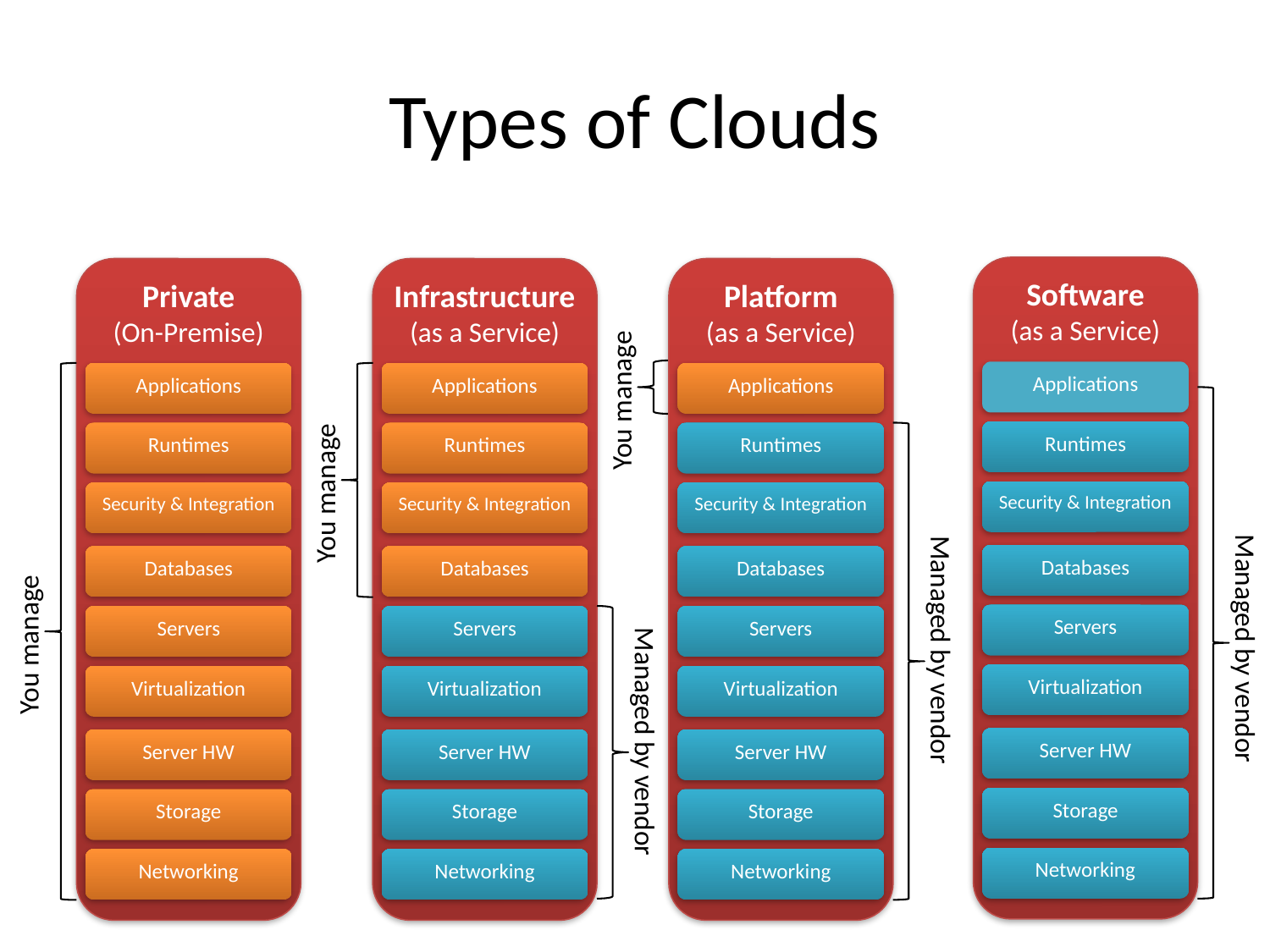

# Types of Clouds
Software
(as a Service)
Applications

Runtimes
Security & Integration
Managed by vendor
Databases
Servers
Virtualization
Server HW
Storage
Networking
Private
(On-Premise)

Applications
Runtimes
Security & Integration
Databases
You manage
Servers
Virtualization
Server HW
Storage
Networking
Infrastructure
(as a Service)

Applications
You manage
Runtimes
Security & Integration
Databases
Servers

Managed by vendor
Virtualization
Server HW
Storage
Networking
Platform
(as a Service)

Applications

Runtimes
Security & Integration
Databases
Servers
Virtualization
Server HW
Storage
Networking
You manage
Managed by vendor